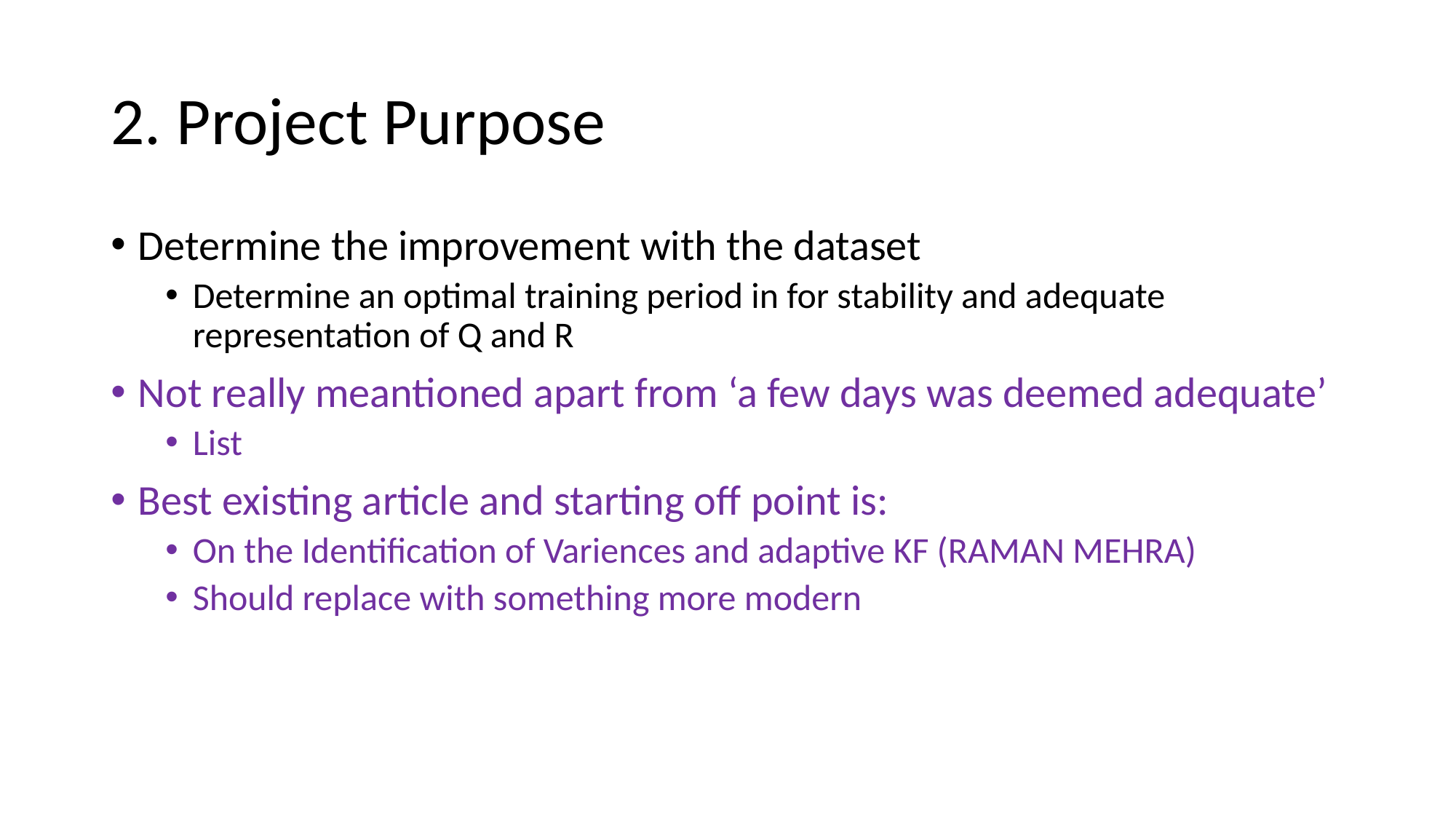

# 2. Project Purpose
Determine the improvement with the dataset
Determine an optimal training period in for stability and adequate representation of Q and R
Not really meantioned apart from ‘a few days was deemed adequate’
List
Best existing article and starting off point is:
On the Identification of Variences and adaptive KF (RAMAN MEHRA)
Should replace with something more modern